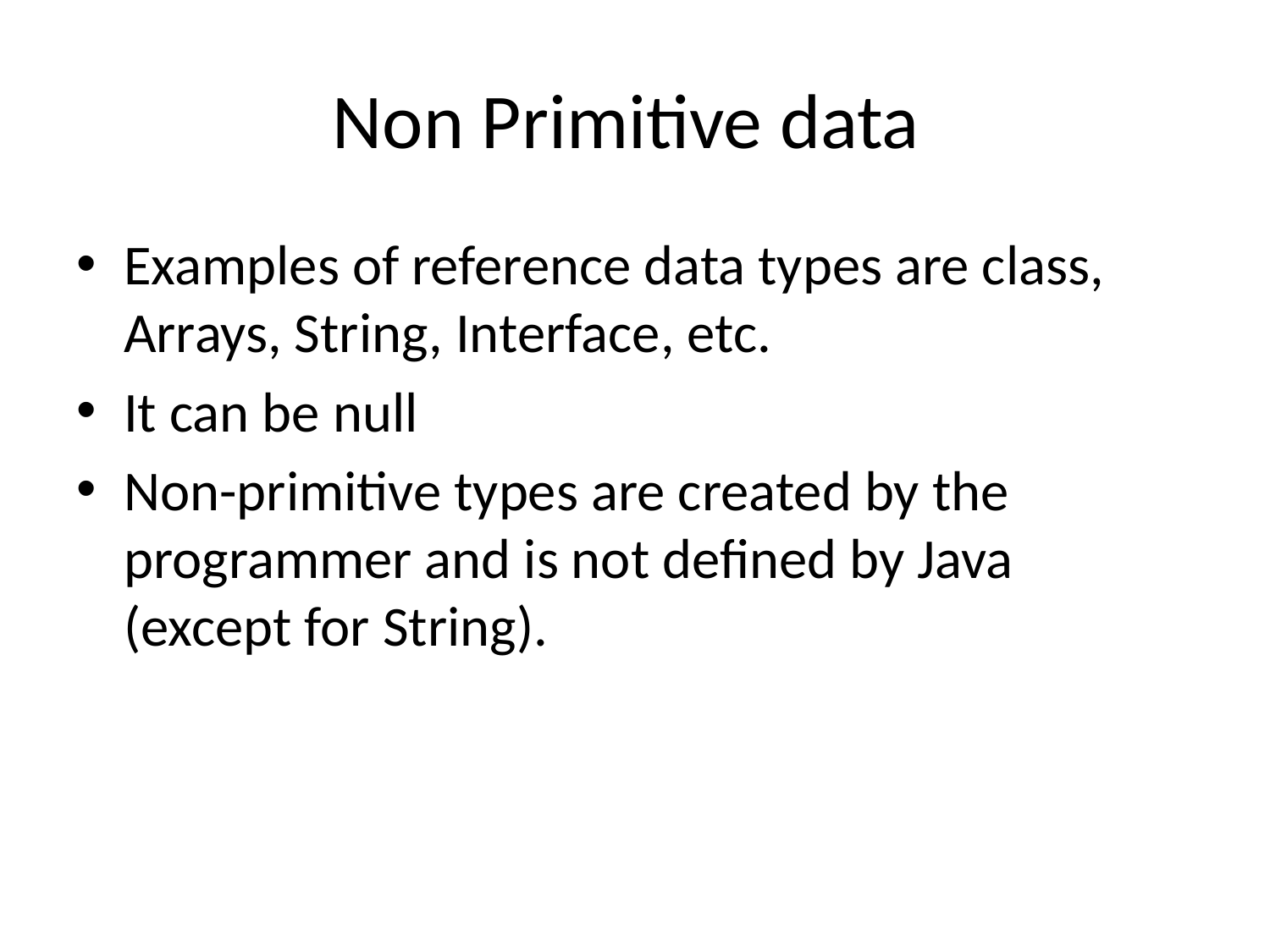

# Non Primitive data
Examples of reference data types are class, Arrays, String, Interface, etc.
It can be null
Non-primitive types are created by the programmer and is not defined by Java (except for String).